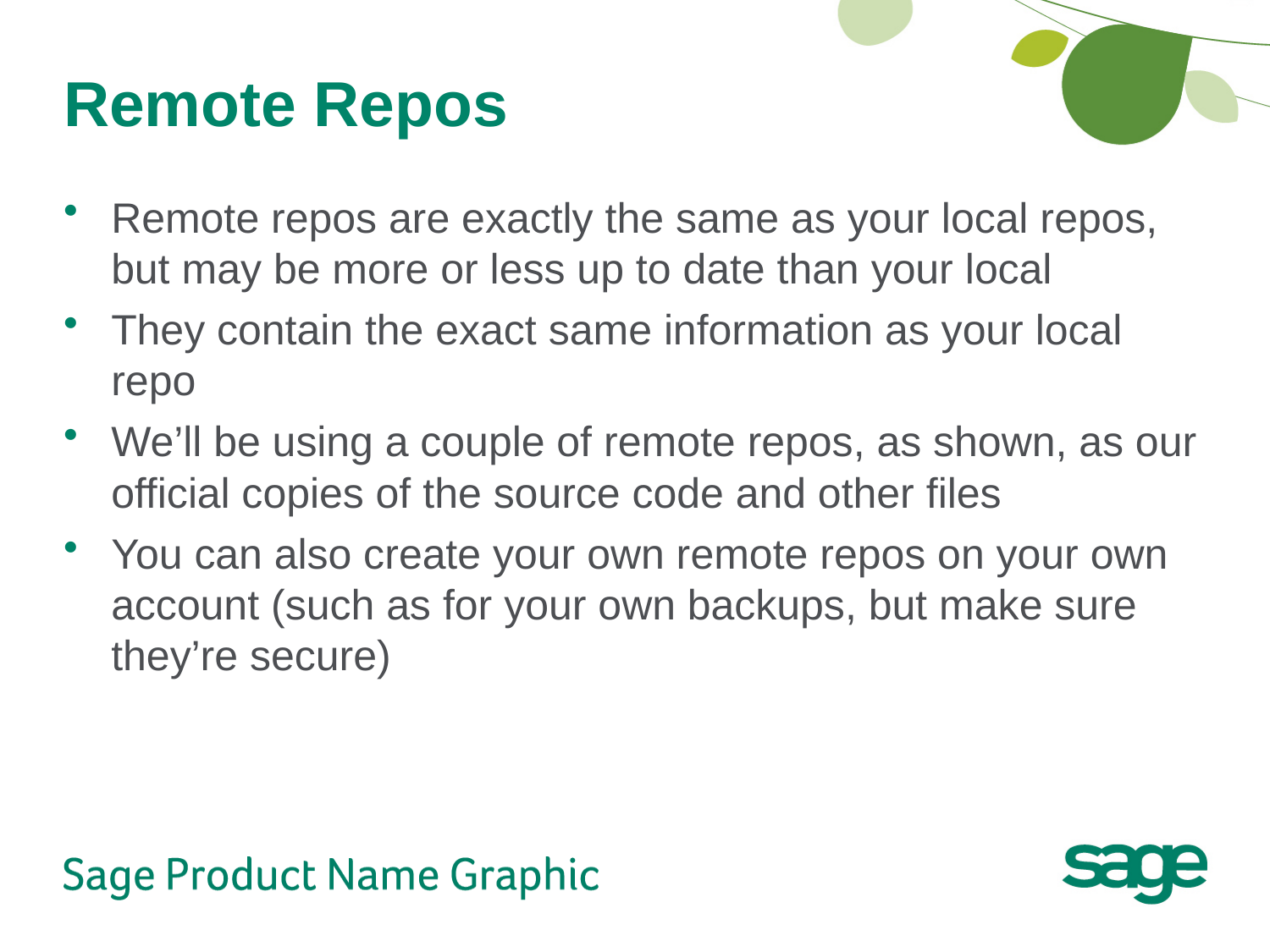

# Remote Repos
Remote repos are exactly the same as your local repos, but may be more or less up to date than your local
They contain the exact same information as your local repo
We’ll be using a couple of remote repos, as shown, as our official copies of the source code and other files
You can also create your own remote repos on your own account (such as for your own backups, but make sure they’re secure)